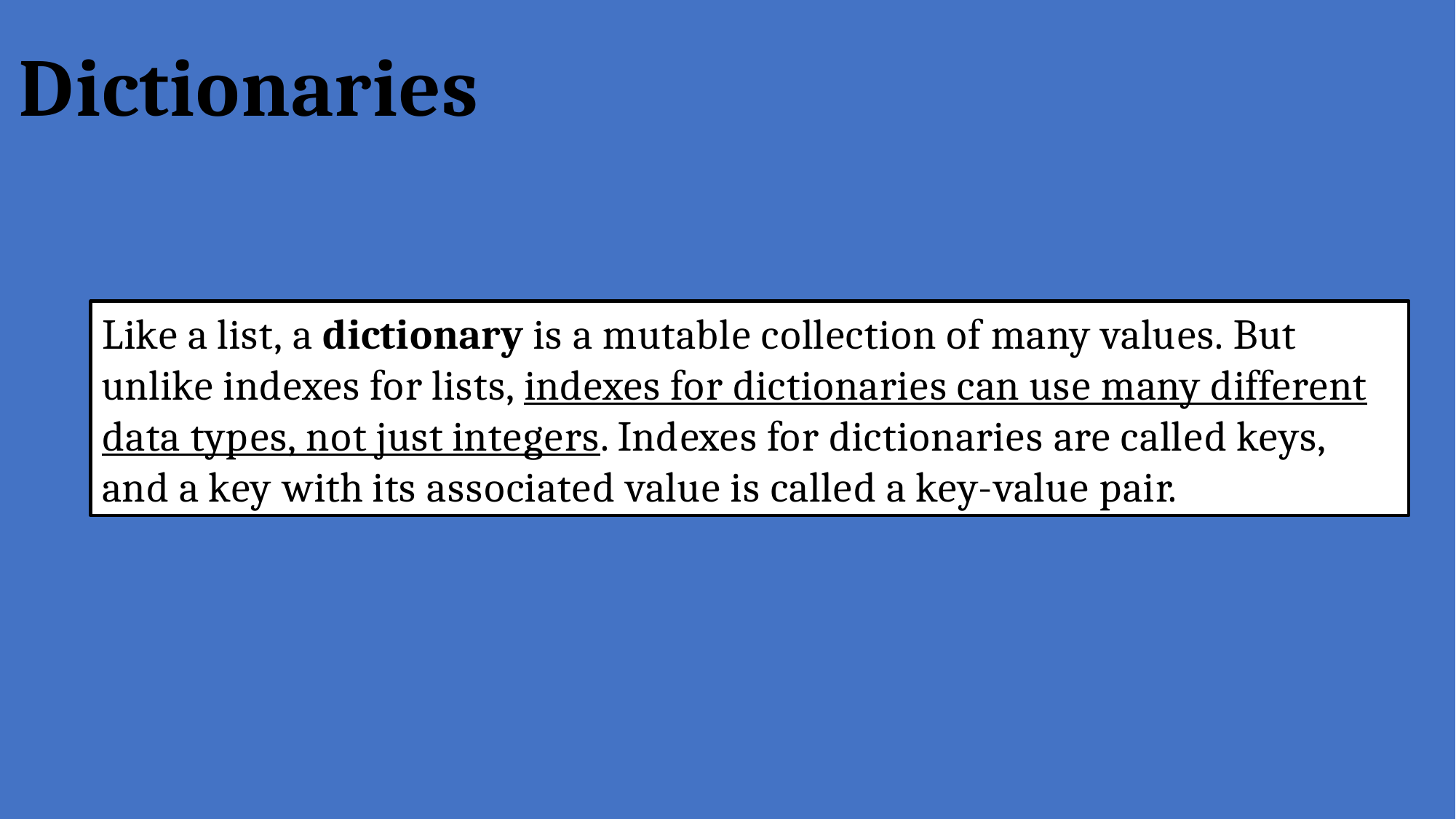

# Dictionaries
Like a list, a dictionary is a mutable collection of many values. But unlike indexes for lists, indexes for dictionaries can use many different data types, not just integers. Indexes for dictionaries are called keys, and a key with its associated value is called a key-value pair.